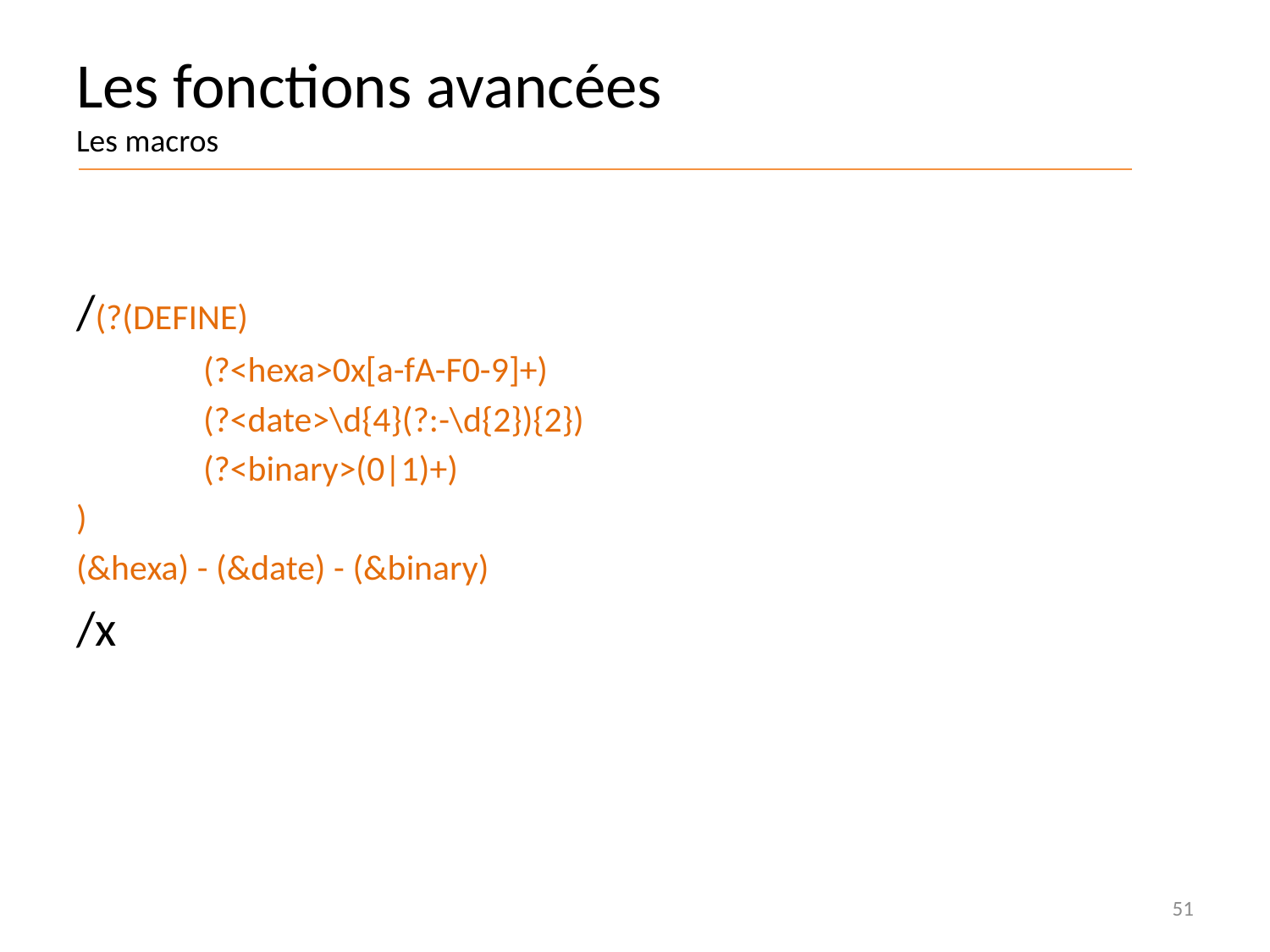

# Les fonctions avancées Les macros

/(?(DEFINE)
	(?<hexa>0x[a-fA-F0-9]+)
	(?<date>\d{4}(?:-\d{2}){2})
	(?<binary>(0|1)+)
)
(&hexa) - (&date) - (&binary)
/x
51